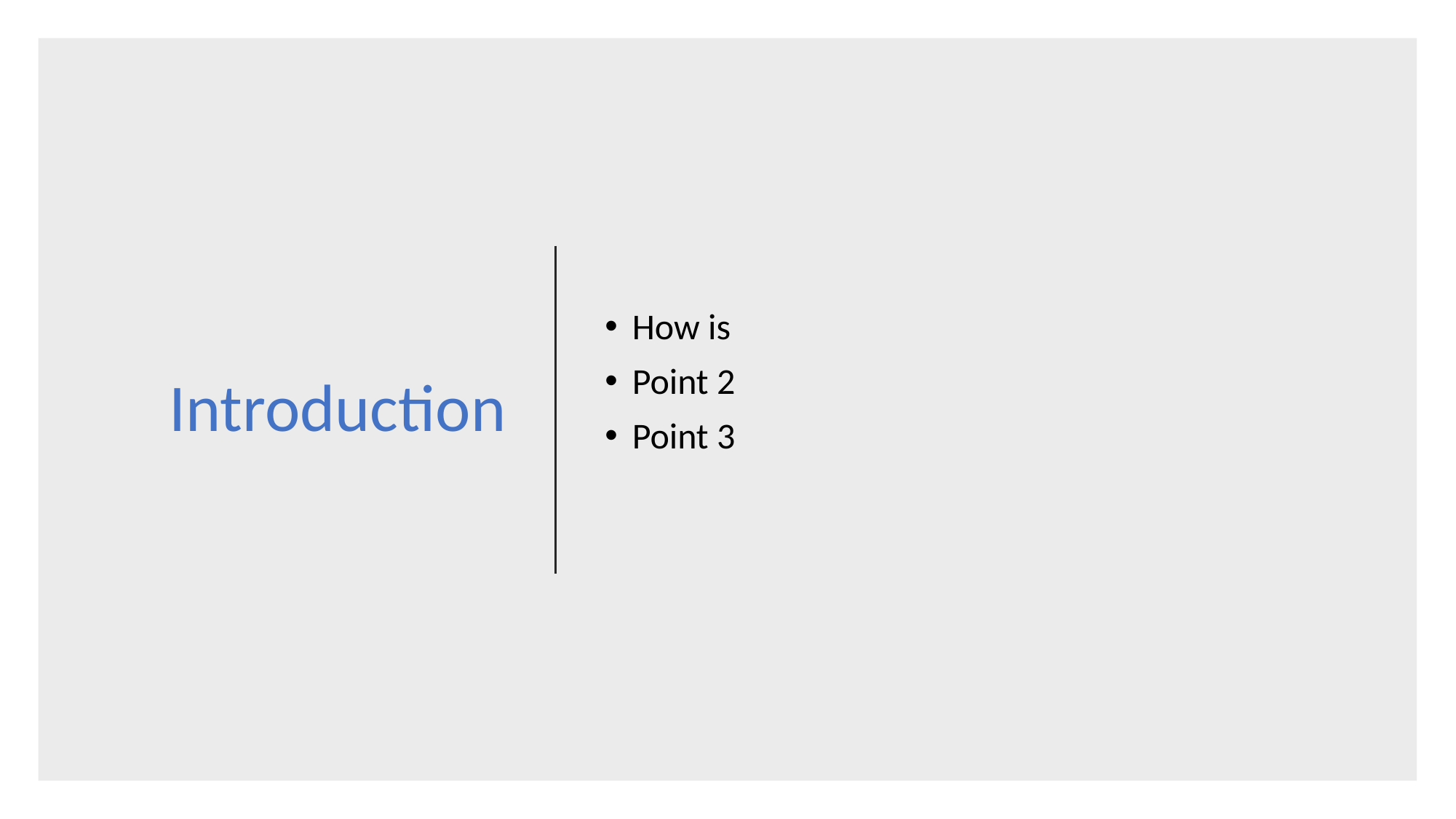

# Introduction
How is
Point 2
Point 3